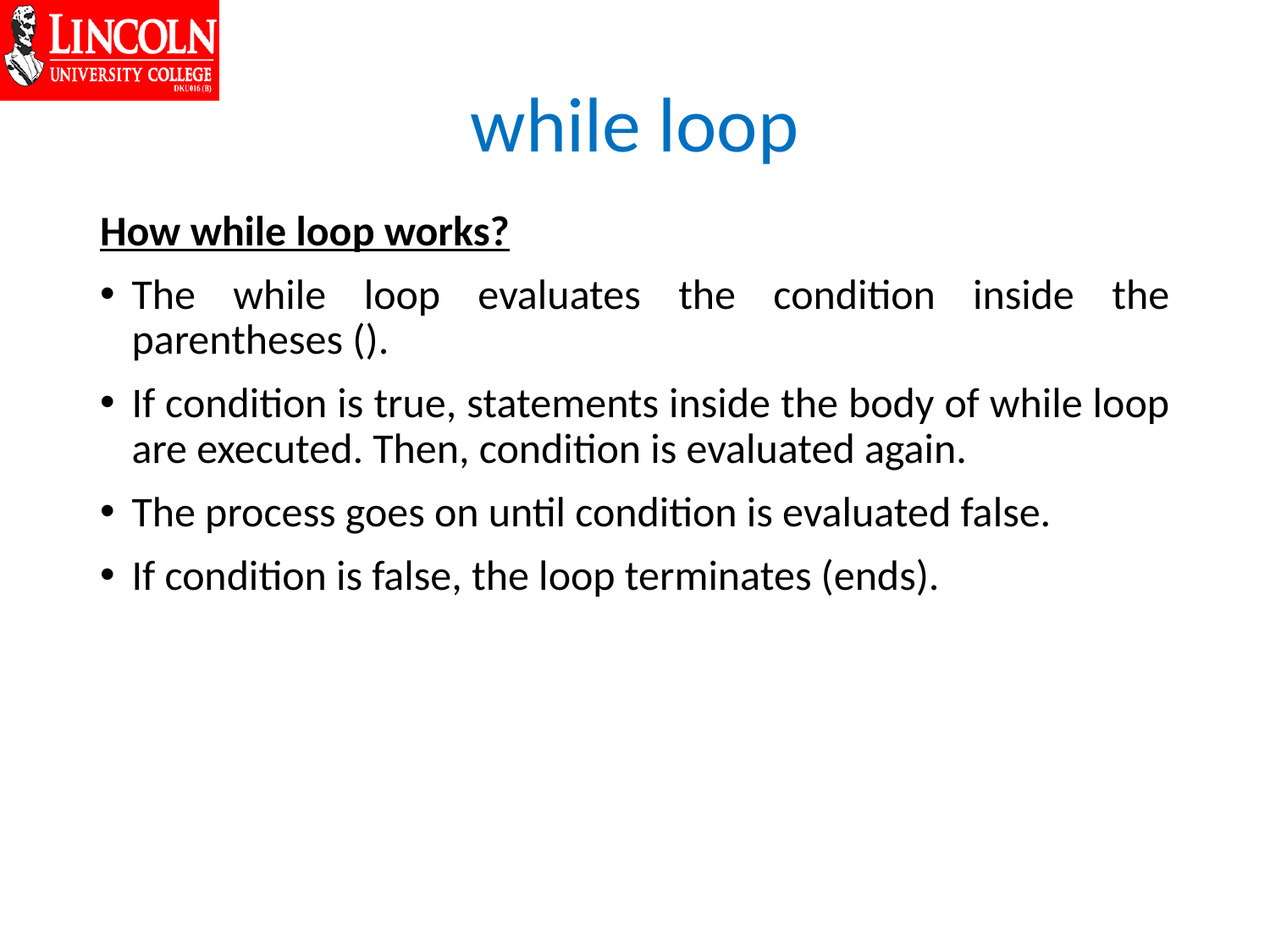

# while loop
How while loop works?
The while loop evaluates the condition inside the parentheses ().
If condition is true, statements inside the body of while loop are executed. Then, condition is evaluated again.
The process goes on until condition is evaluated false.
If condition is false, the loop terminates (ends).